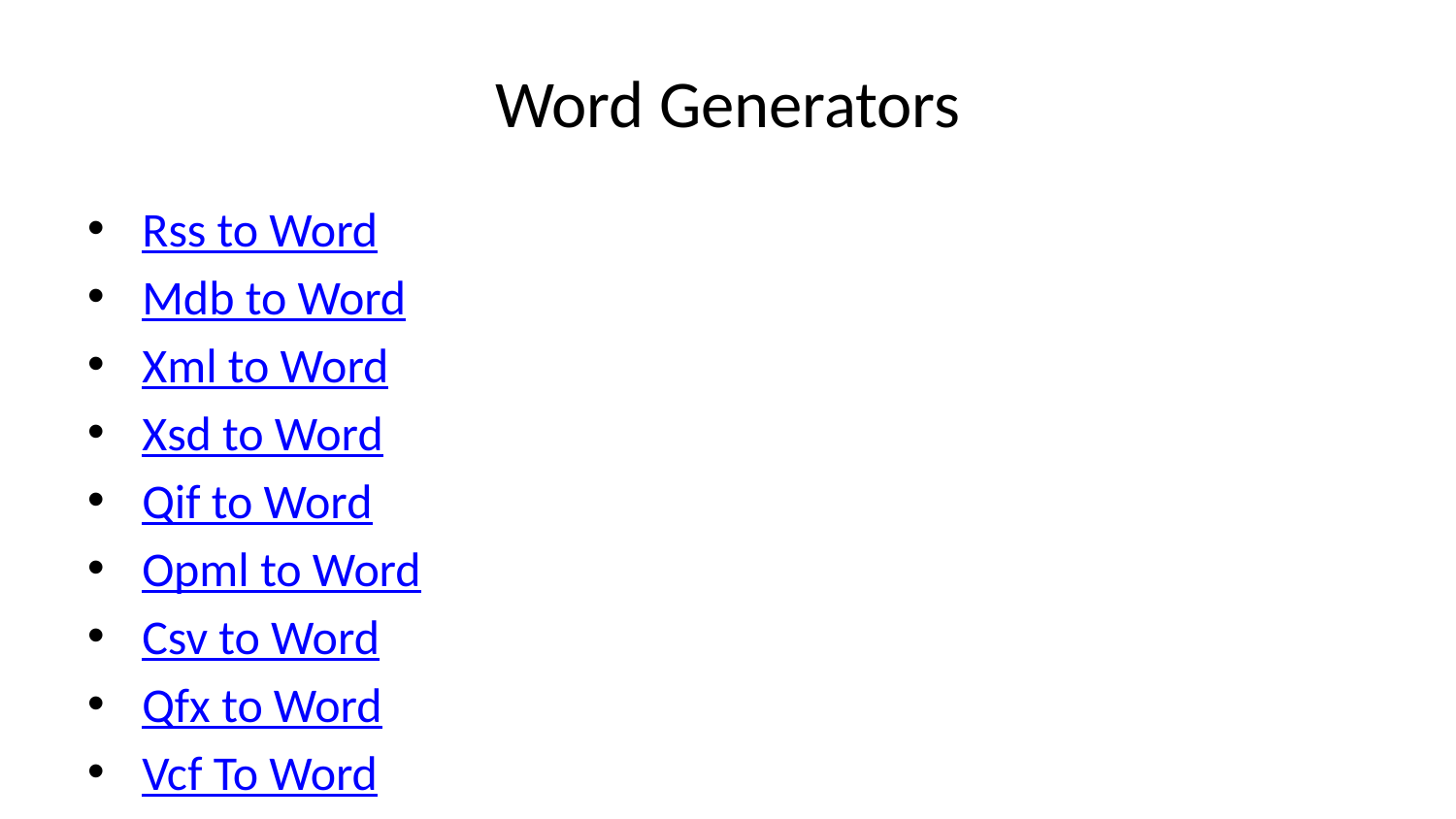

# Word Generators
Rss to Word
Mdb to Word
Xml to Word
Xsd to Word
Qif to Word
Opml to Word
Csv to Word
Qfx to Word
Vcf To Word
ics To Word
Tsv To Word
Json to Word
Excel to Word
Yaml to Word
Tab To Word
Srt To Word
Ttml To Word
Spss To Word
Vtt To Word
Epub To Word
Gpx to Word
Kmz to Word
Kml to Word
Xls to Word
Har to Word
Xlf to Word
Wpt to Word
Sbv To Word
Smi To Word